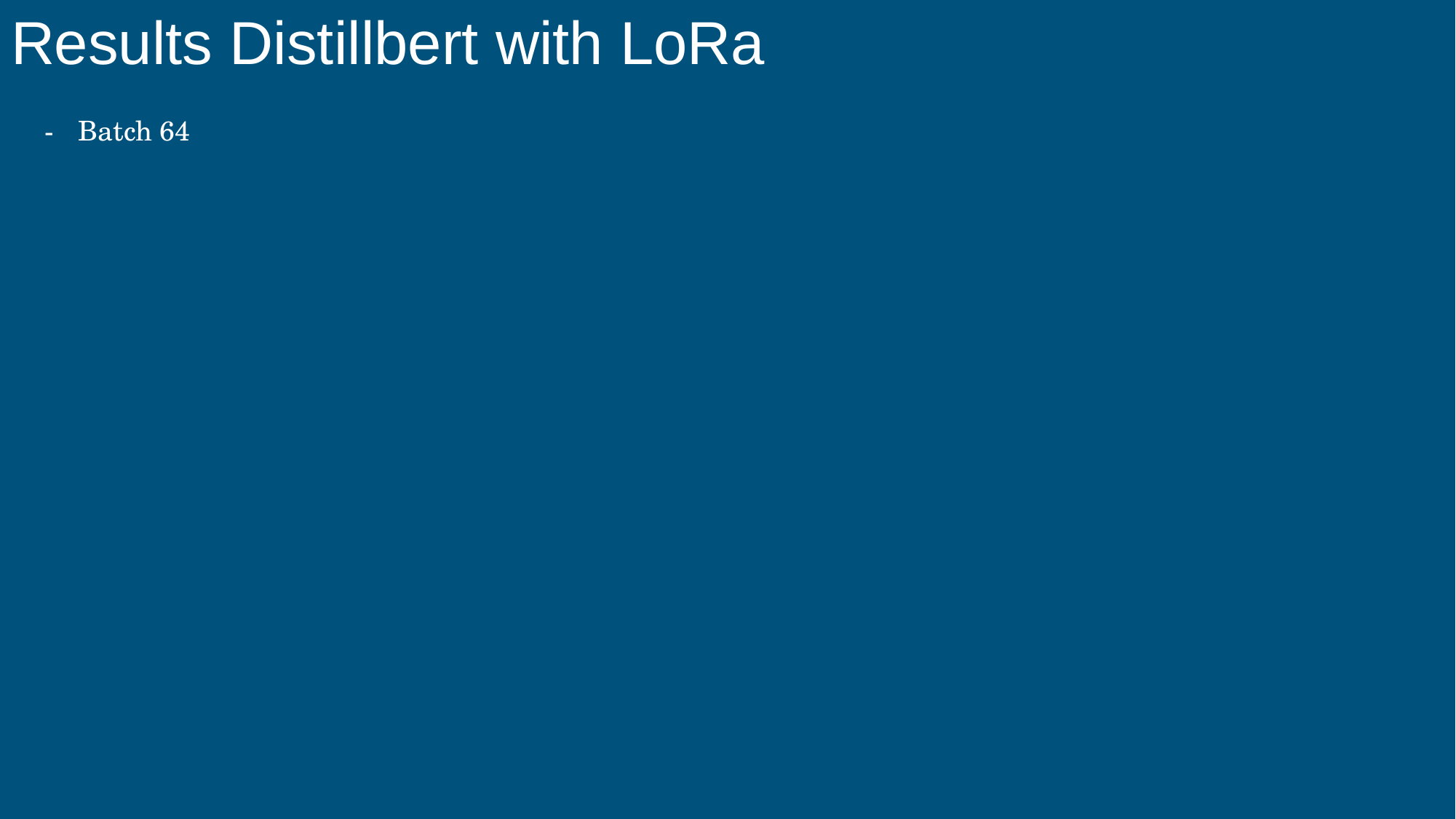

# Results Distillbert with LoRa
Batch 64